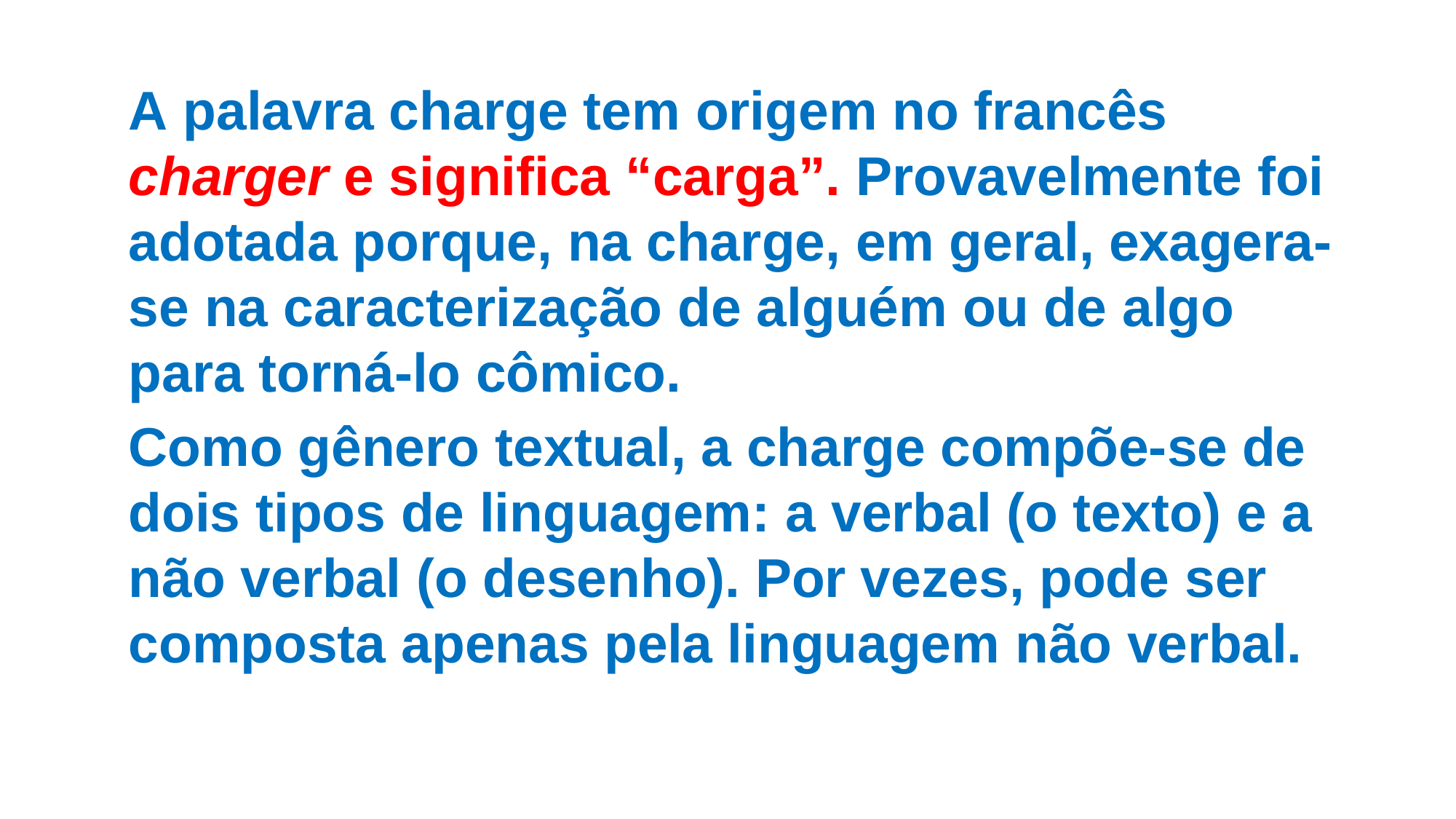

A palavra charge tem origem no francês charger e significa “carga”. Provavelmente foi adotada porque, na charge, em geral, exagera-se na caracterização de alguém ou de algo para torná-lo cômico.
Como gênero textual, a charge compõe-se de dois tipos de linguagem: a verbal (o texto) e a não verbal (o desenho). Por vezes, pode ser composta apenas pela linguagem não verbal.